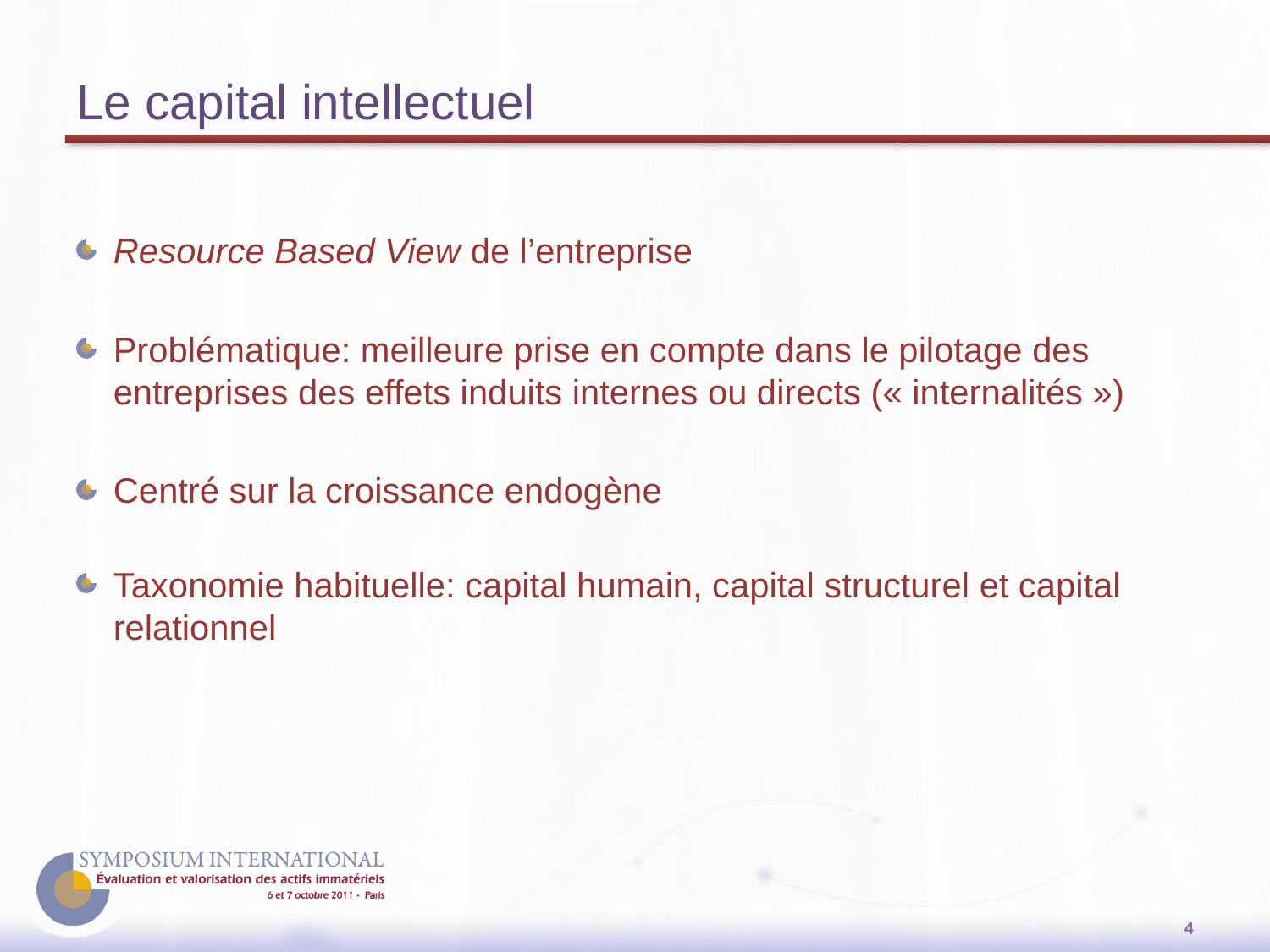

# Le capital intellectuel
Resource Based View de l’entreprise

Problématique: meilleure prise en compte dans le pilotage des entreprises des effets induits internes ou directs (« internalités »)

Centré sur la croissance endogène

Taxonomie habituelle: capital humain, capital structurel et capital relationnel
4